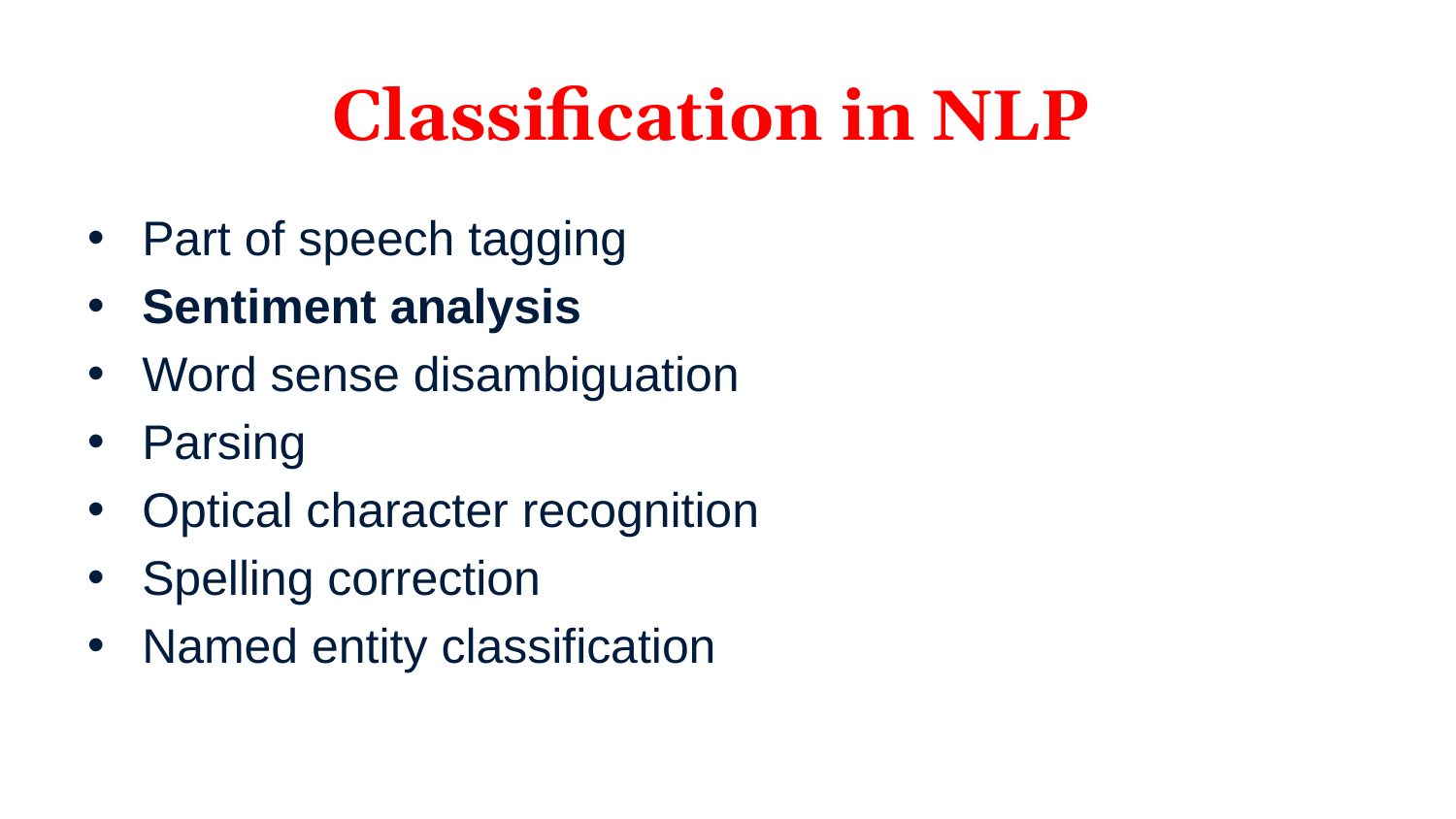

# Classification in NLP
Part of speech tagging
Sentiment analysis
Word sense disambiguation
Parsing
Optical character recognition
Spelling correction
Named entity classification